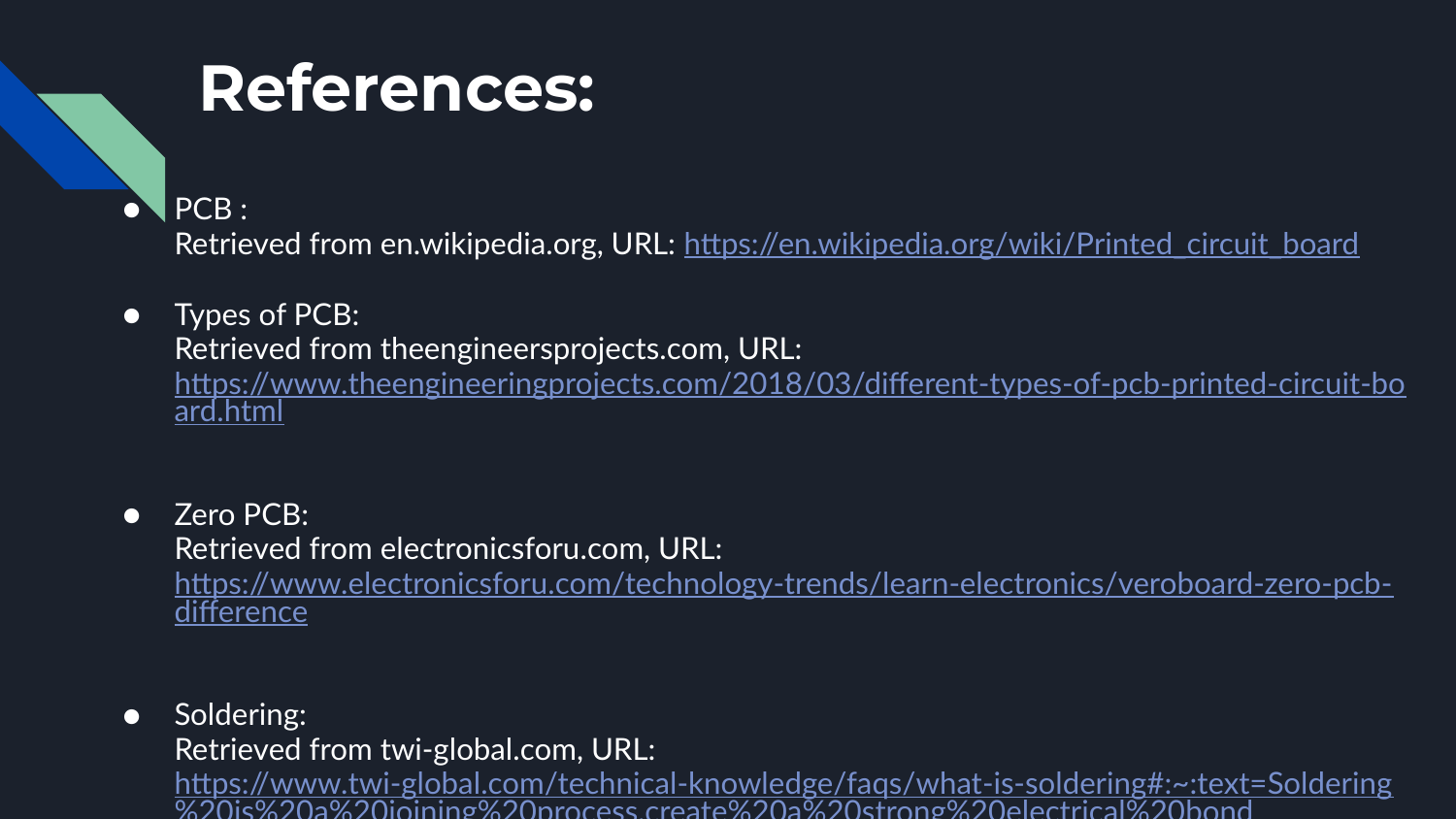

# References:
PCB :
Retrieved from en.wikipedia.org, URL: https://en.wikipedia.org/wiki/Printed_circuit_board
Types of PCB:
Retrieved from theengineersprojects.com, URL: https://www.theengineeringprojects.com/2018/03/different-types-of-pcb-printed-circuit-board.html
Zero PCB:
Retrieved from electronicsforu.com, URL: https://www.electronicsforu.com/technology-trends/learn-electronics/veroboard-zero-pcb-difference
Soldering:
Retrieved from twi-global.com, URL: https://www.twi-global.com/technical-knowledge/faqs/what-is-soldering#:~:text=Soldering%20is%20a%20joining%20process,create%20a%20strong%20electrical%20bond.